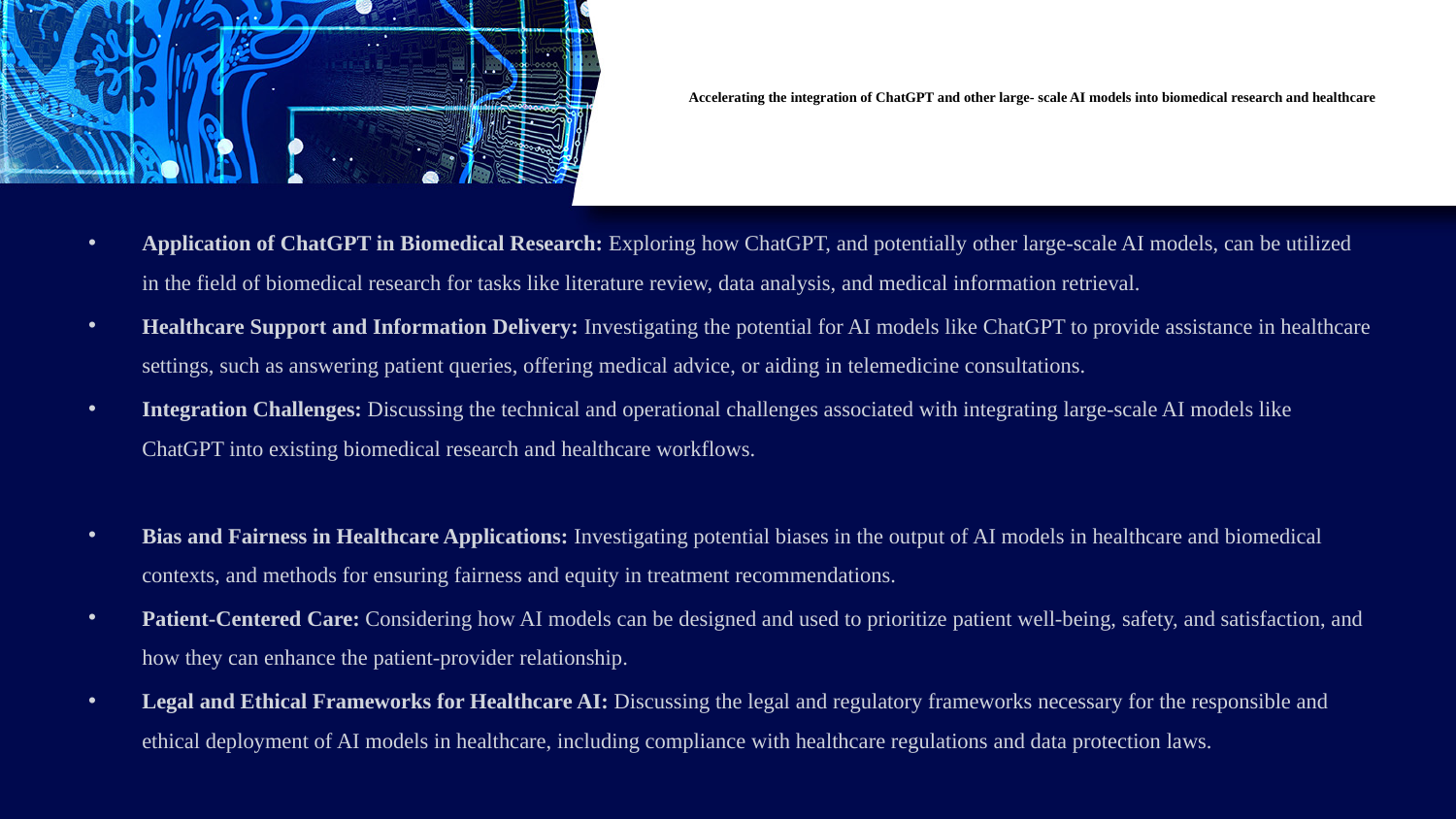

# Accelerating the integration of ChatGPT and other large‐ scale AI models into biomedical research and healthcare
Application of ChatGPT in Biomedical Research: Exploring how ChatGPT, and potentially other large-scale AI models, can be utilized in the field of biomedical research for tasks like literature review, data analysis, and medical information retrieval.
Healthcare Support and Information Delivery: Investigating the potential for AI models like ChatGPT to provide assistance in healthcare settings, such as answering patient queries, offering medical advice, or aiding in telemedicine consultations.
Integration Challenges: Discussing the technical and operational challenges associated with integrating large-scale AI models like ChatGPT into existing biomedical research and healthcare workflows.

Bias and Fairness in Healthcare Applications: Investigating potential biases in the output of AI models in healthcare and biomedical contexts, and methods for ensuring fairness and equity in treatment recommendations.
Patient-Centered Care: Considering how AI models can be designed and used to prioritize patient well-being, safety, and satisfaction, and how they can enhance the patient-provider relationship.
Legal and Ethical Frameworks for Healthcare AI: Discussing the legal and regulatory frameworks necessary for the responsible and ethical deployment of AI models in healthcare, including compliance with healthcare regulations and data protection laws.